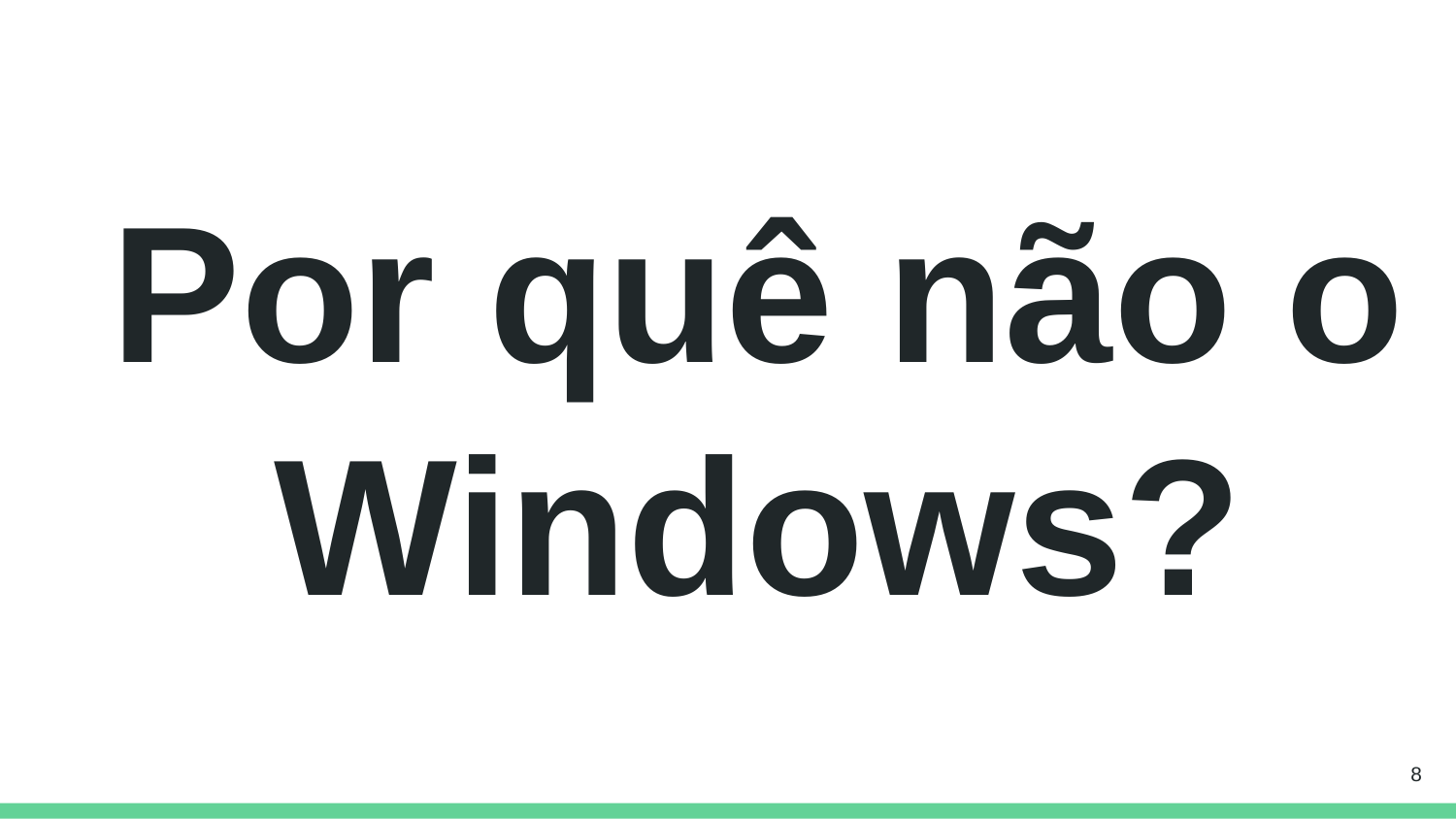

# Por quê não o Windows?
8